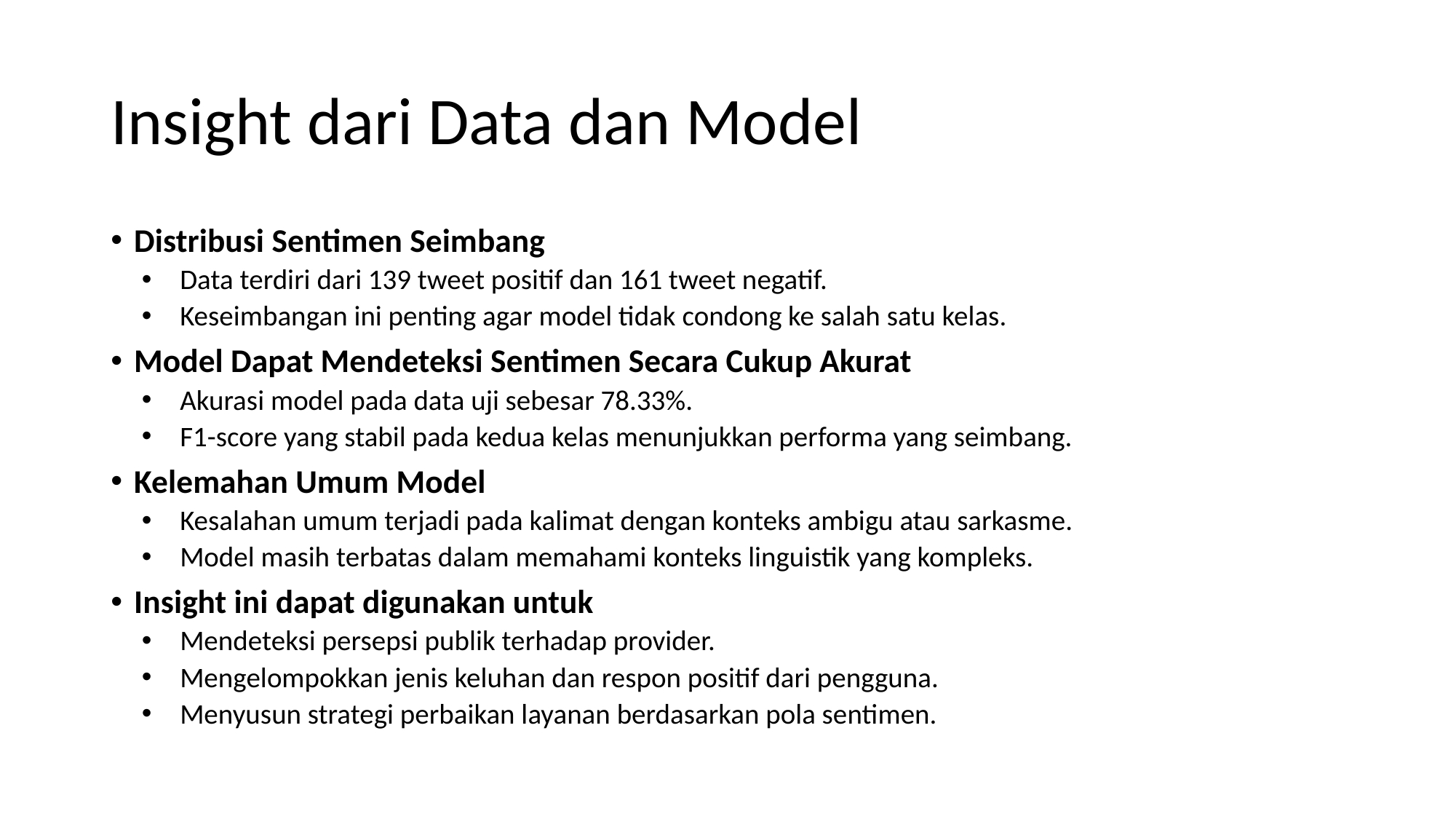

# Insight dari Data dan Model
Distribusi Sentimen Seimbang
Data terdiri dari 139 tweet positif dan 161 tweet negatif.
Keseimbangan ini penting agar model tidak condong ke salah satu kelas.
Model Dapat Mendeteksi Sentimen Secara Cukup Akurat
Akurasi model pada data uji sebesar 78.33%.
F1-score yang stabil pada kedua kelas menunjukkan performa yang seimbang.
Kelemahan Umum Model
Kesalahan umum terjadi pada kalimat dengan konteks ambigu atau sarkasme.
Model masih terbatas dalam memahami konteks linguistik yang kompleks.
Insight ini dapat digunakan untuk
Mendeteksi persepsi publik terhadap provider.
Mengelompokkan jenis keluhan dan respon positif dari pengguna.
Menyusun strategi perbaikan layanan berdasarkan pola sentimen.